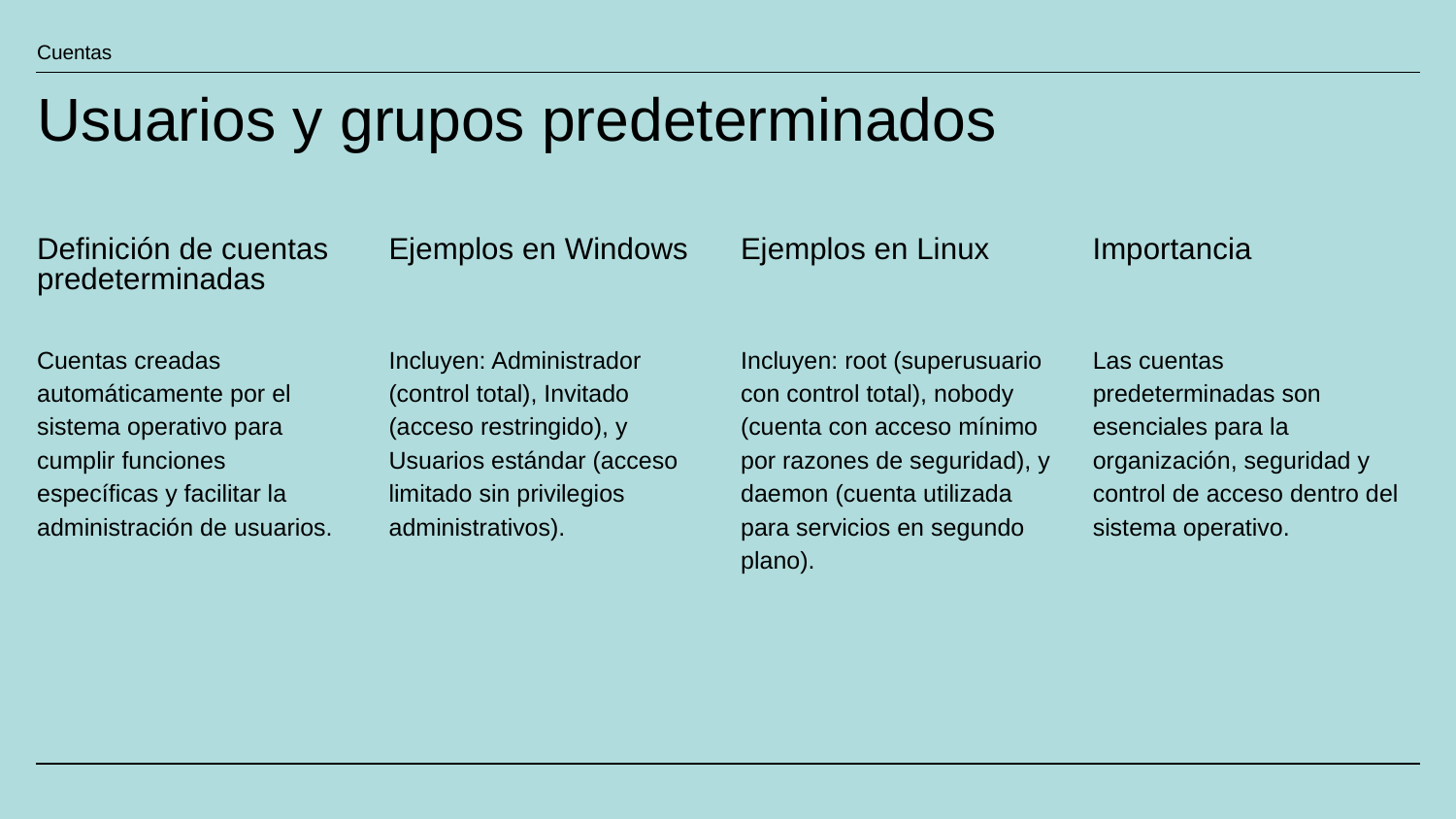

Cuentas
Usuarios y grupos predeterminados
Definición de cuentas predeterminadas
Ejemplos en Windows
Ejemplos en Linux
Importancia
Cuentas creadas automáticamente por el sistema operativo para cumplir funciones específicas y facilitar la administración de usuarios.
Incluyen: Administrador (control total), Invitado (acceso restringido), y Usuarios estándar (acceso limitado sin privilegios administrativos).
Incluyen: root (superusuario con control total), nobody (cuenta con acceso mínimo por razones de seguridad), y daemon (cuenta utilizada para servicios en segundo plano).
Las cuentas predeterminadas son esenciales para la organización, seguridad y control de acceso dentro del sistema operativo.